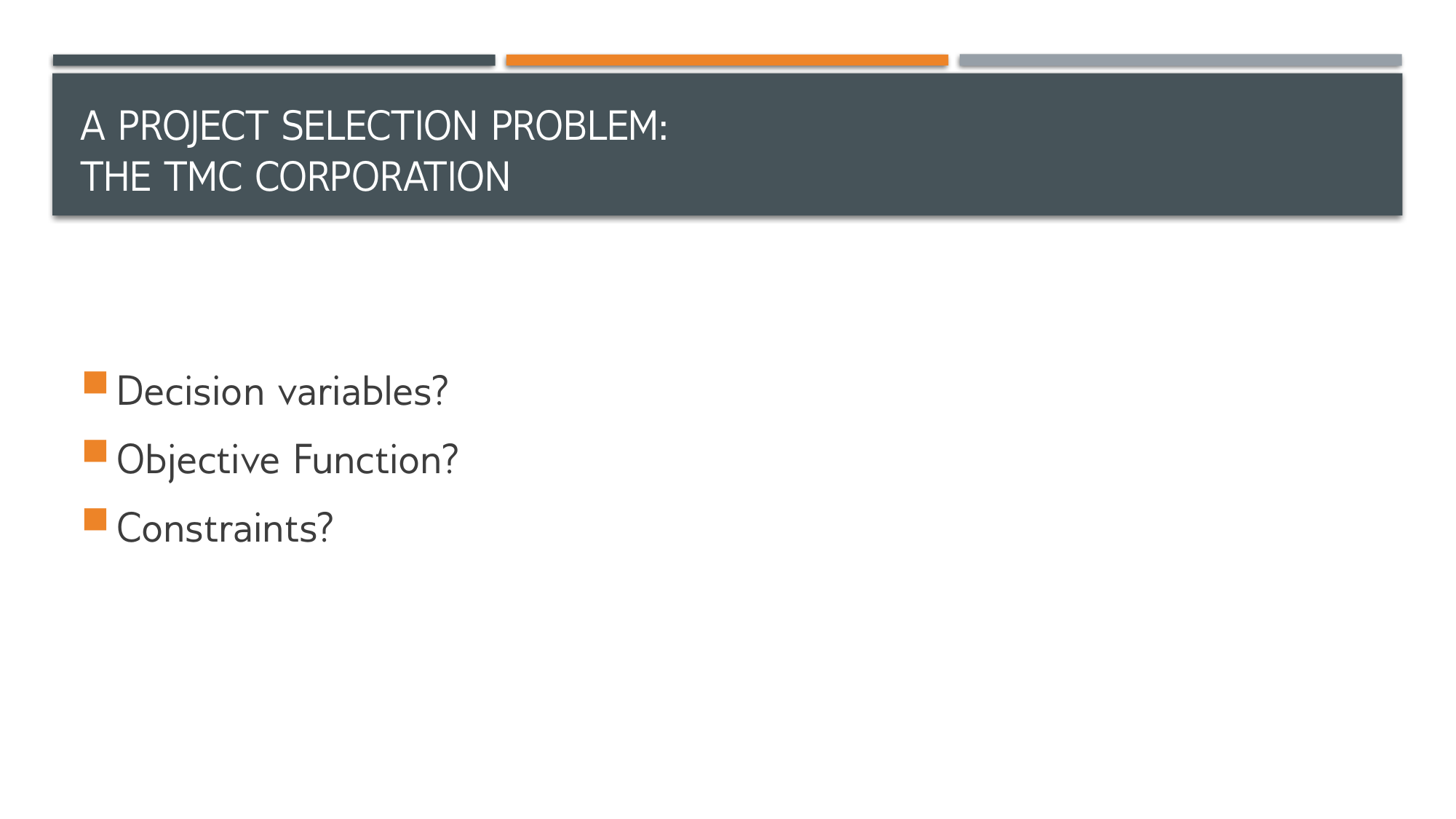

# A Project Selection Problem: The TMC Corporation
Decision variables?
Objective Function?
Constraints?